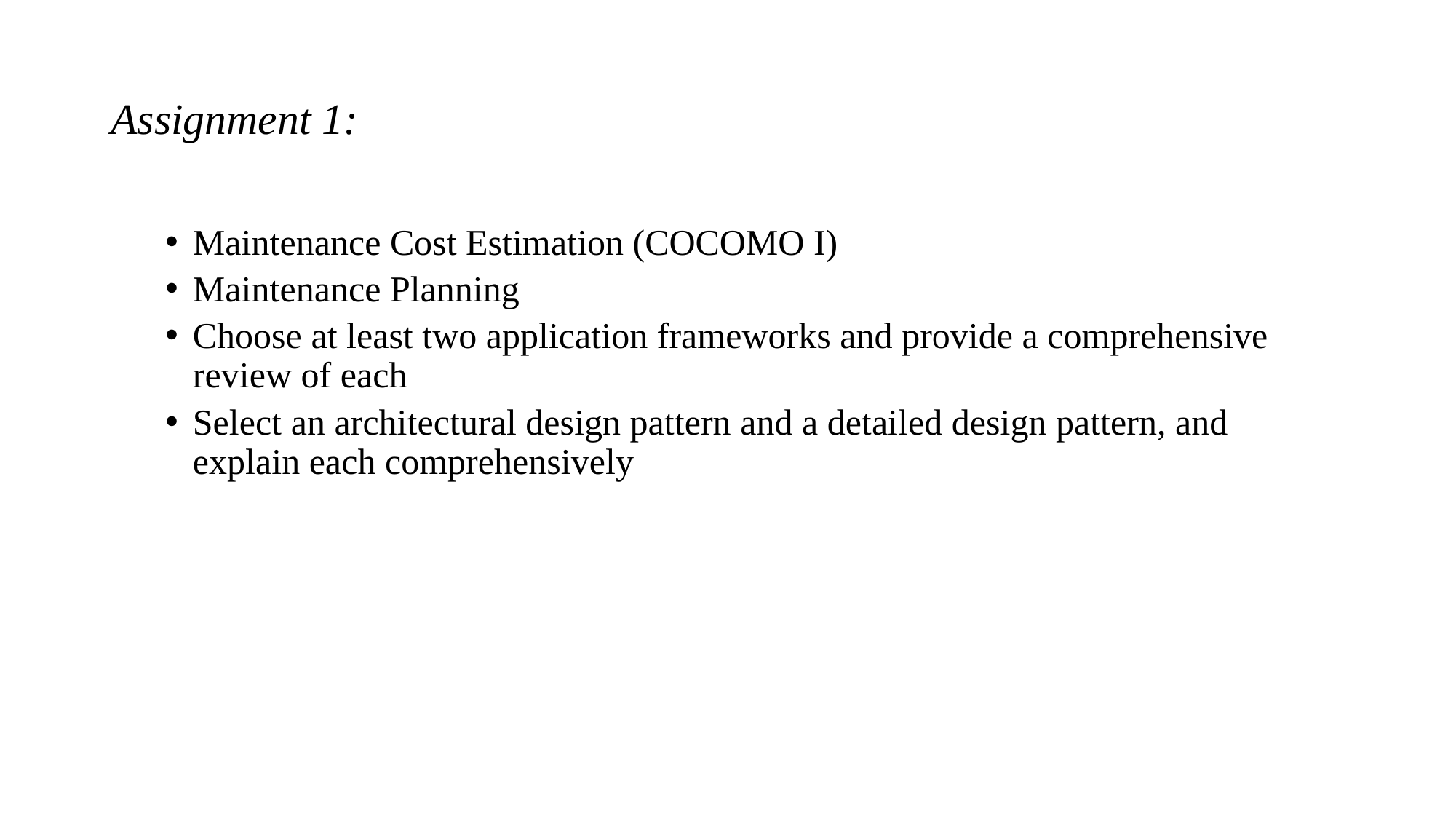

# Assignment 1:
Maintenance Cost Estimation (COCOMO I)
Maintenance Planning
Choose at least two application frameworks and provide a comprehensive review of each
Select an architectural design pattern and a detailed design pattern, and explain each comprehensively